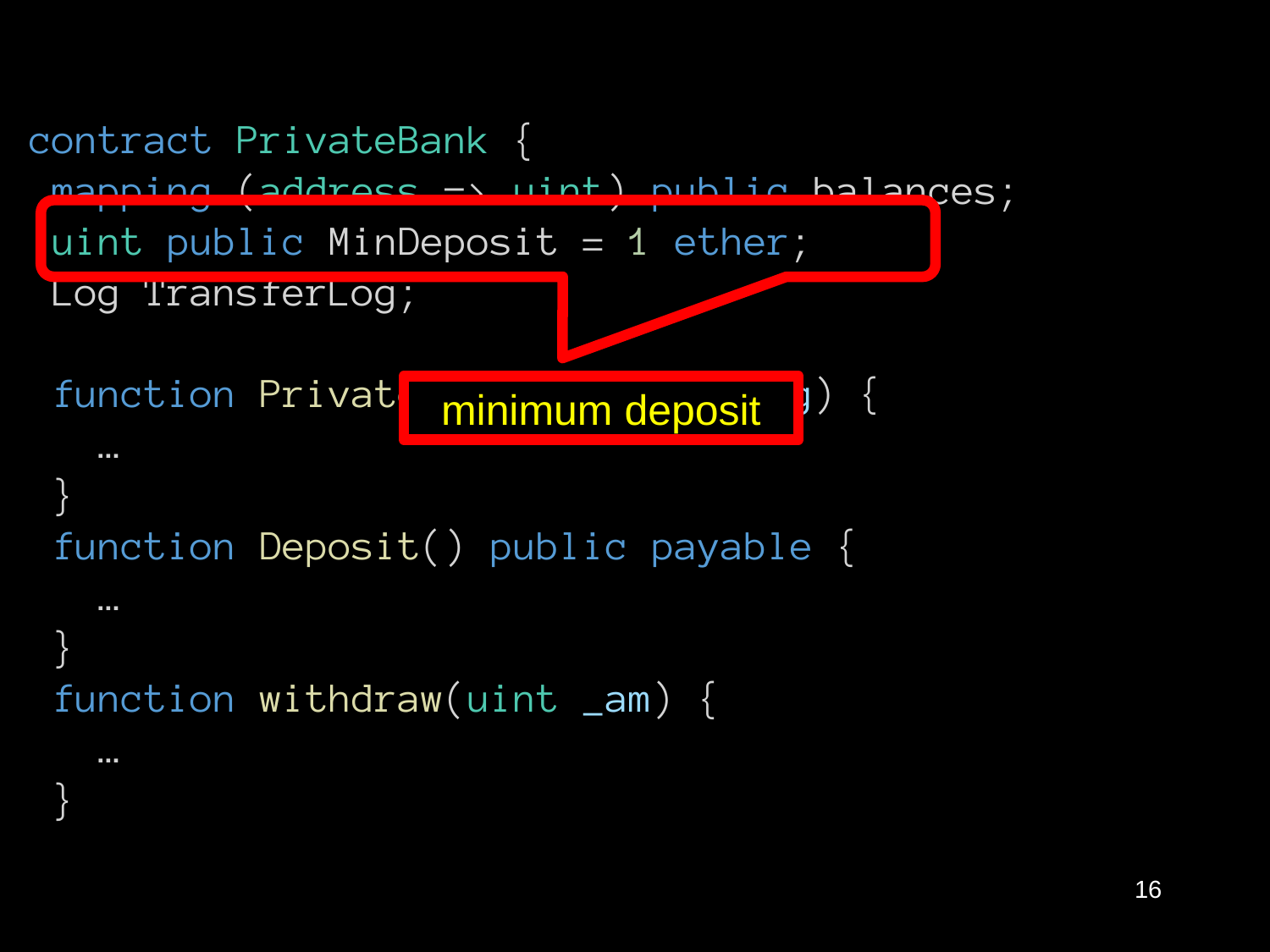

contract PrivateBank {
 mapping (address => uint) public balances;
 uint public MinDeposit = 1 ether;
 Log TransferLog;
 function PrivateBank(address _log) {
   …
 }
 function Deposit() public payable {
   …
 }
 function withdraw(uint _am) {
   …
 }

minimum deposit
16